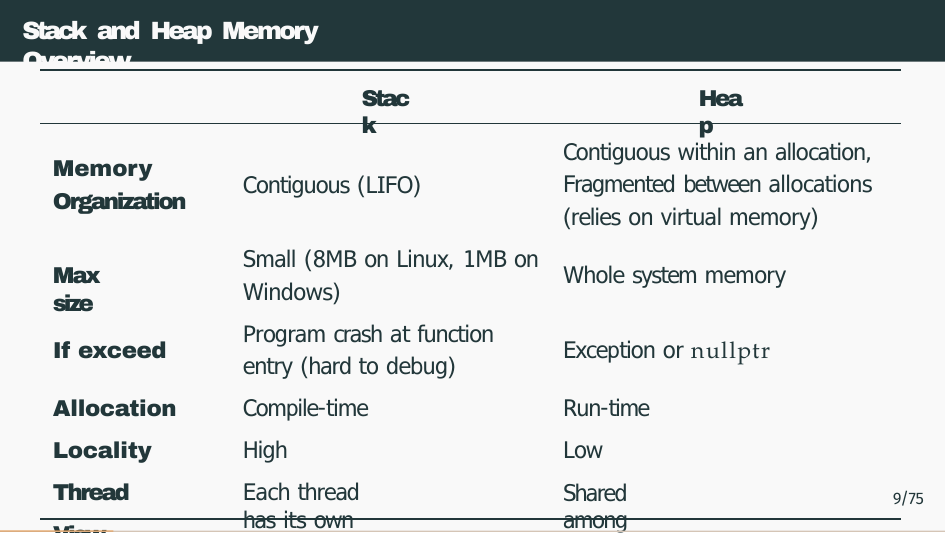

# Stack and Heap Memory Overview

Stack
Heap

Contiguous within an allocation, Fragmented between allocations (relies on virtual memory)

Whole system memory
Memory Organization
Contiguous (LIFO)
Small (8MB on Linux, 1MB on Windows)
Program crash at function entry (hard to debug)
Compile-time High
Each thread has its own stack
Max size
If exceed
Allocation Locality Thread View
Exception or nullptr
Run-time Low
Shared among threads
9/75